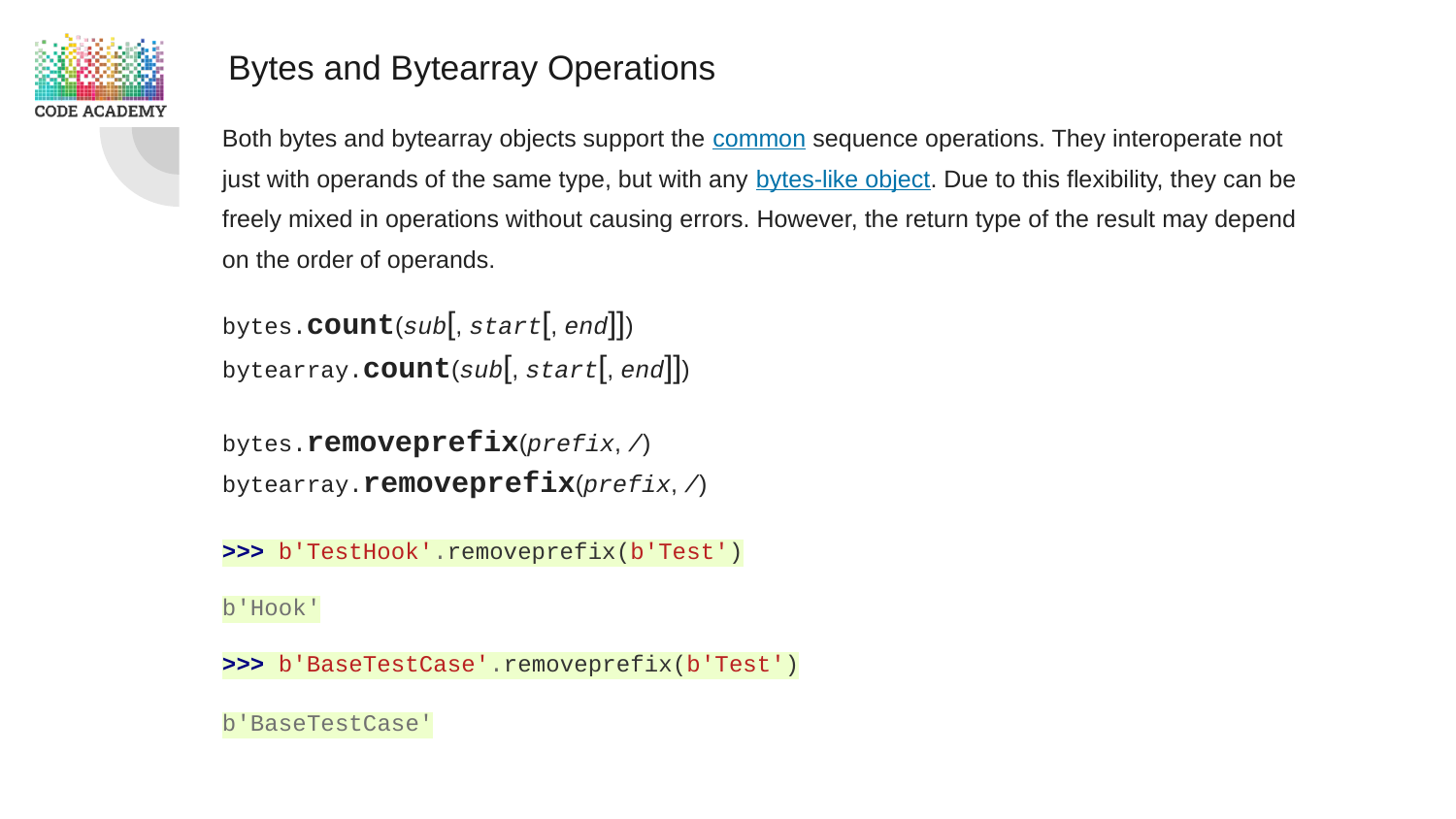

Bytes and Bytearray Operations
Both bytes and bytearray objects support the common sequence operations. They interoperate not just with operands of the same type, but with any bytes-like object. Due to this flexibility, they can be freely mixed in operations without causing errors. However, the return type of the result may depend on the order of operands.
bytes.count(sub[, start[, end]])
bytearray.count(sub[, start[, end]])

bytes.removeprefix(prefix, /)
bytearray.removeprefix(prefix, /)

>>> b'TestHook'.removeprefix(b'Test')
b'Hook'
>>> b'BaseTestCase'.removeprefix(b'Test')
b'BaseTestCase'